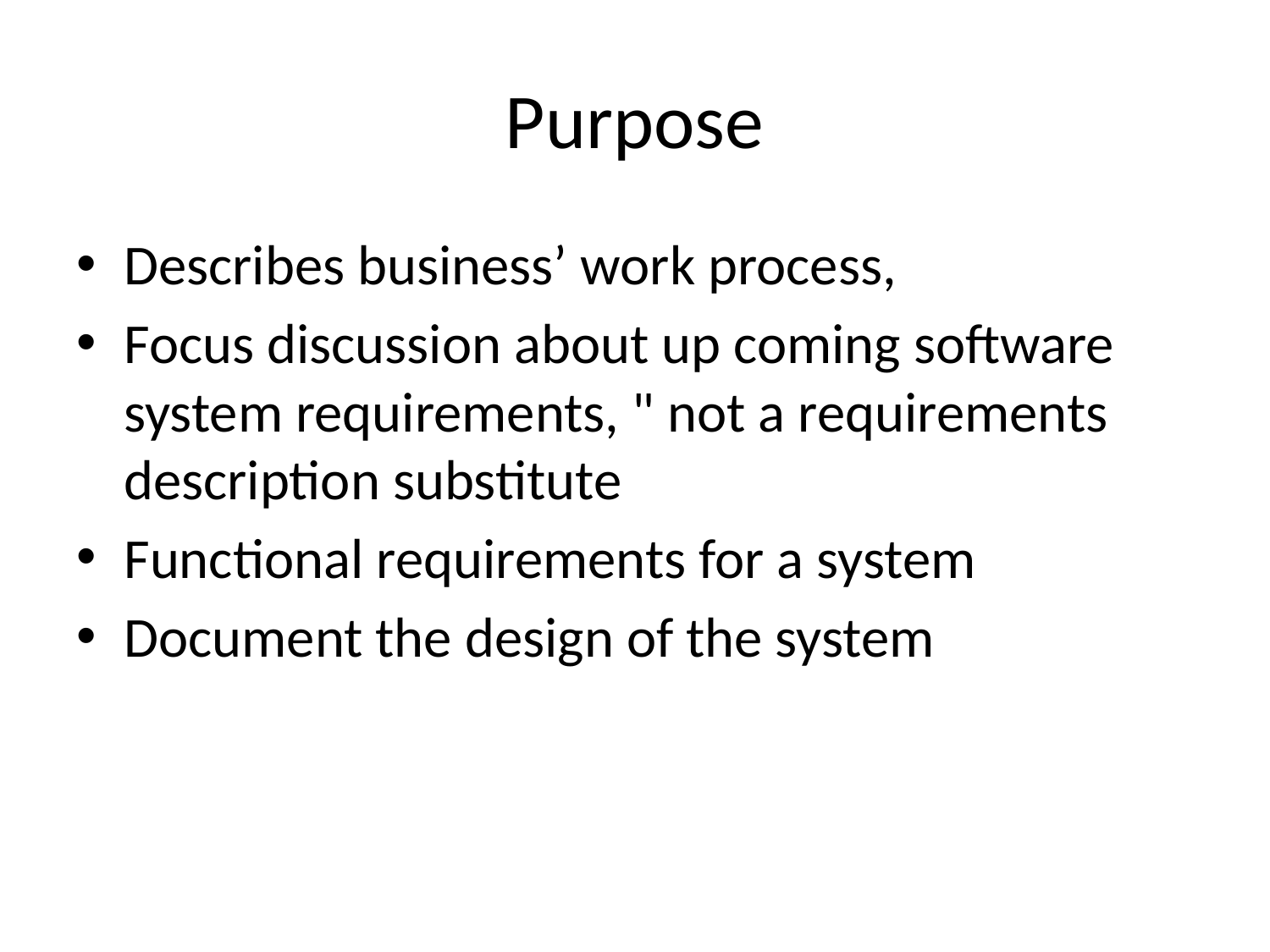

# Purpose
Describes business’ work process,
Focus discussion about up coming software system requirements, " not a requirements description substitute
Functional requirements for a system
Document the design of the system